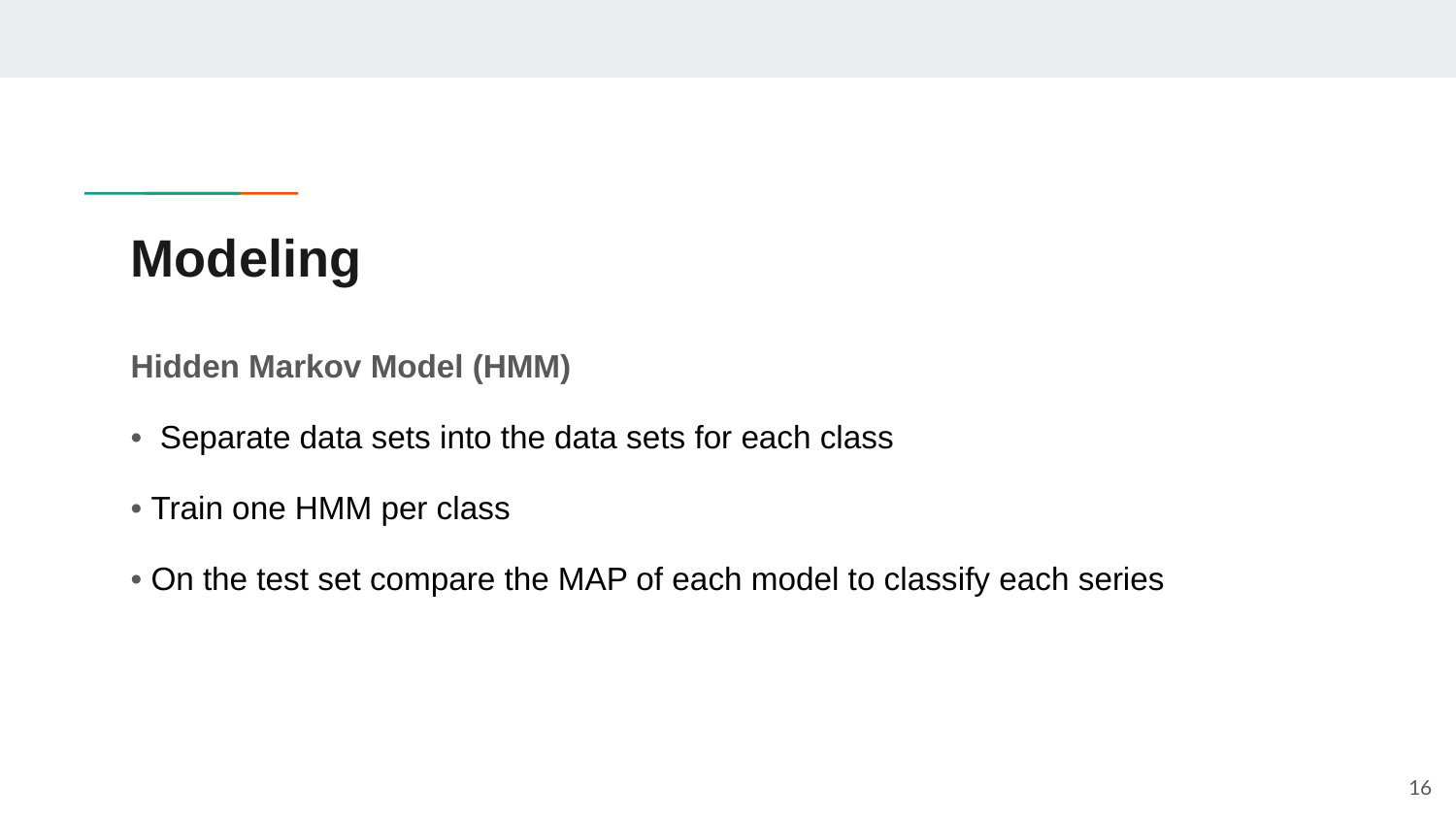

# Modeling
Hidden Markov Model (HMM)
•  Separate data sets into the data sets for each class
• Train one HMM per class
• On the test set compare the MAP of each model to classify each series

16